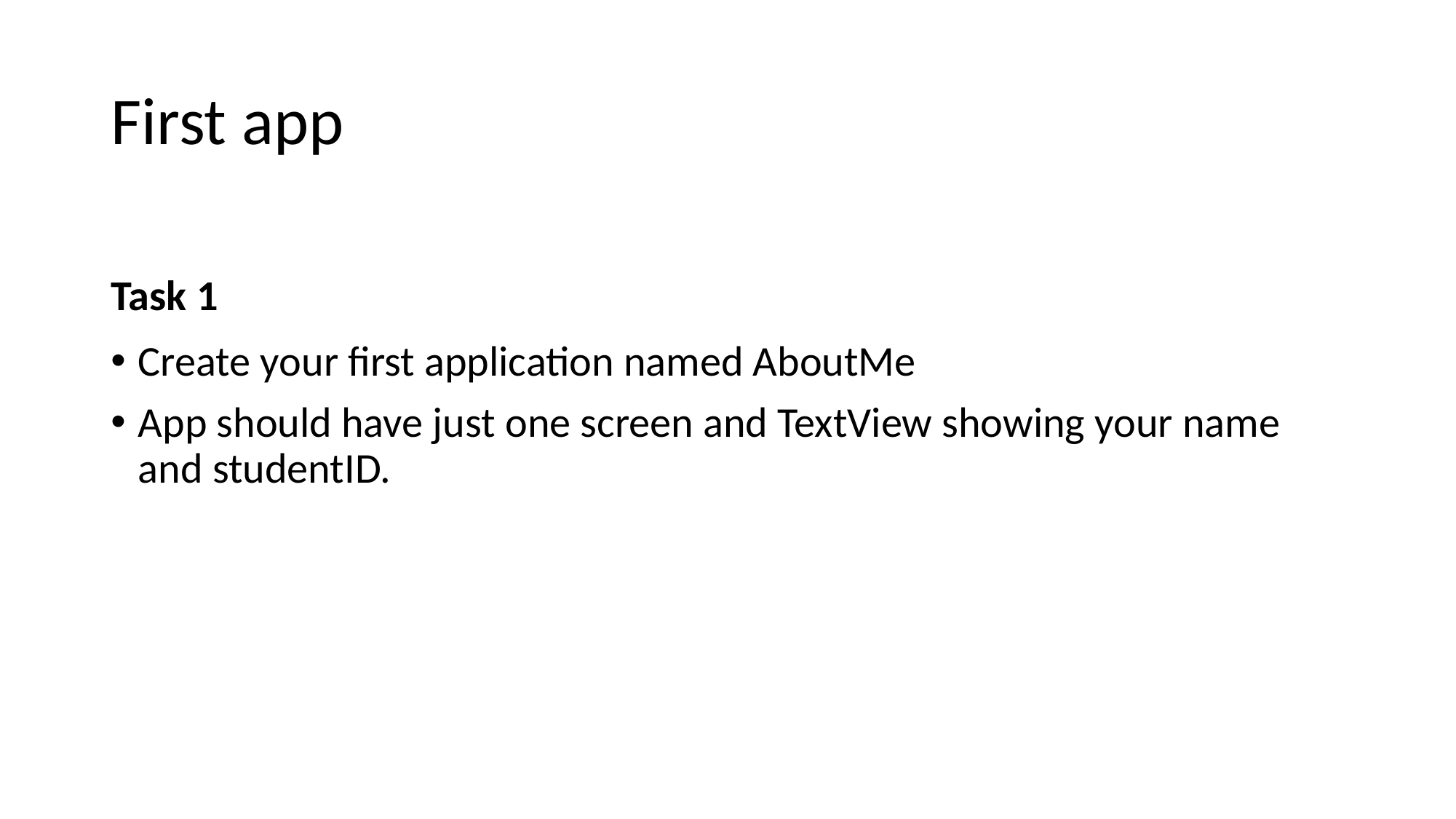

# First app
Task 1
Create your first application named AboutMe
App should have just one screen and TextView showing your name and studentID.